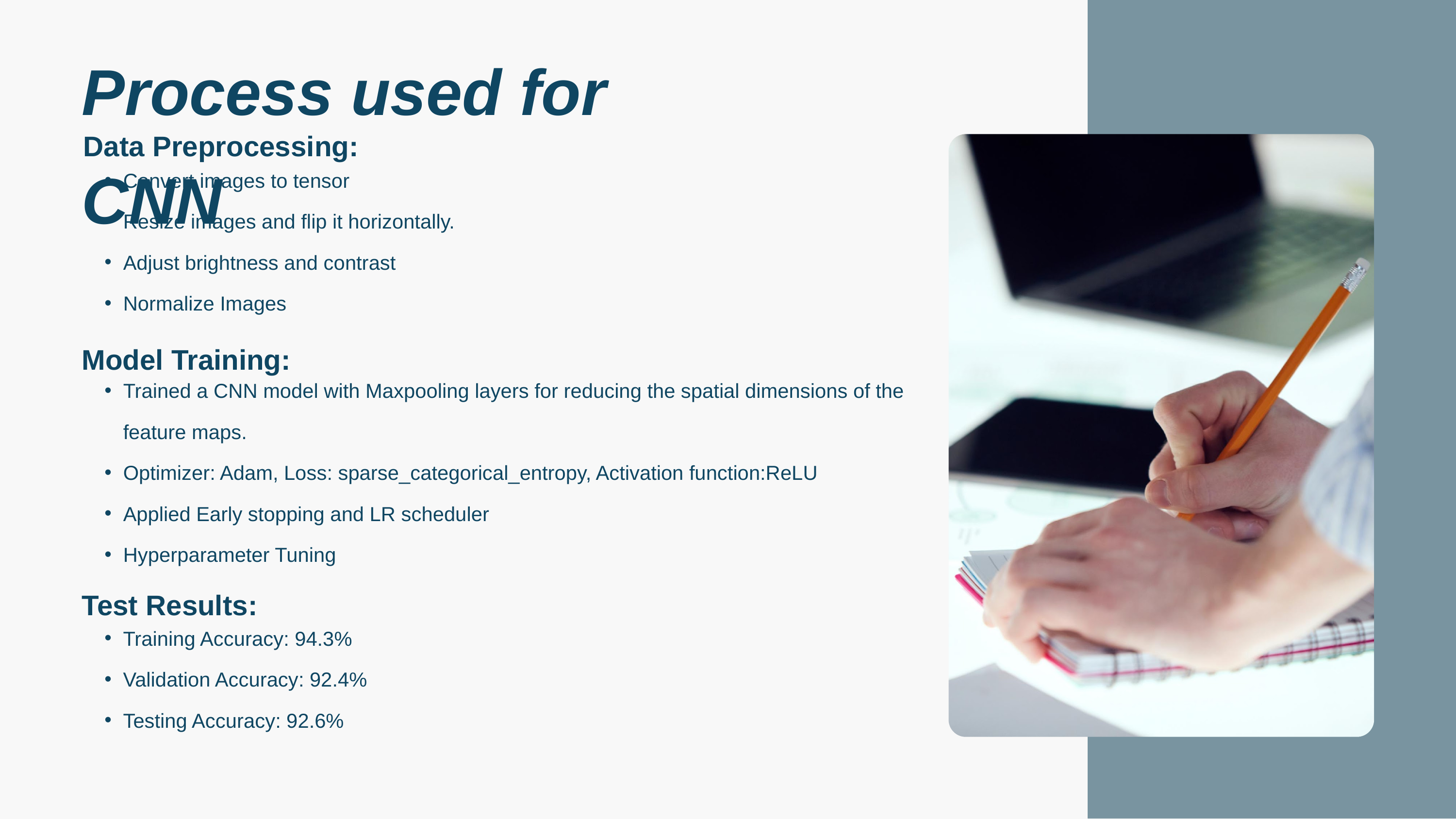

Process used for CNN
Data Preprocessing:

Convert images to tensor
Resize images and flip it horizontally.
Adjust brightness and contrast
Normalize Images
Model Training:
Trained a CNN model with Maxpooling layers for reducing the spatial dimensions of the feature maps.
Optimizer: Adam, Loss: sparse_categorical_entropy, Activation function:ReLU
Applied Early stopping and LR scheduler
Hyperparameter Tuning
Test Results:
Training Accuracy: 94.3%
Validation Accuracy: 92.4%
Testing Accuracy: 92.6%